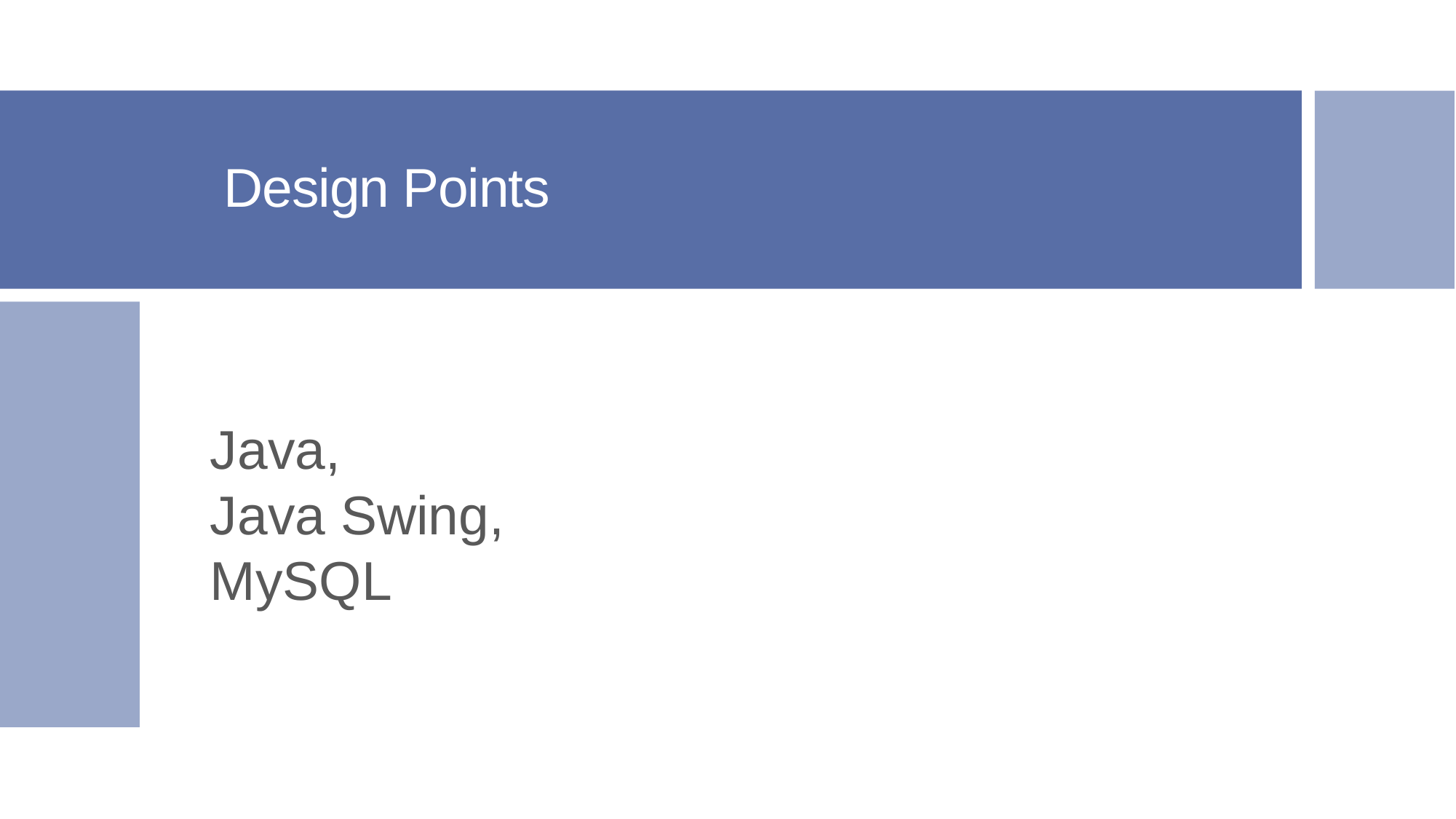

# Design Points
Java,
Java Swing,
MySQL